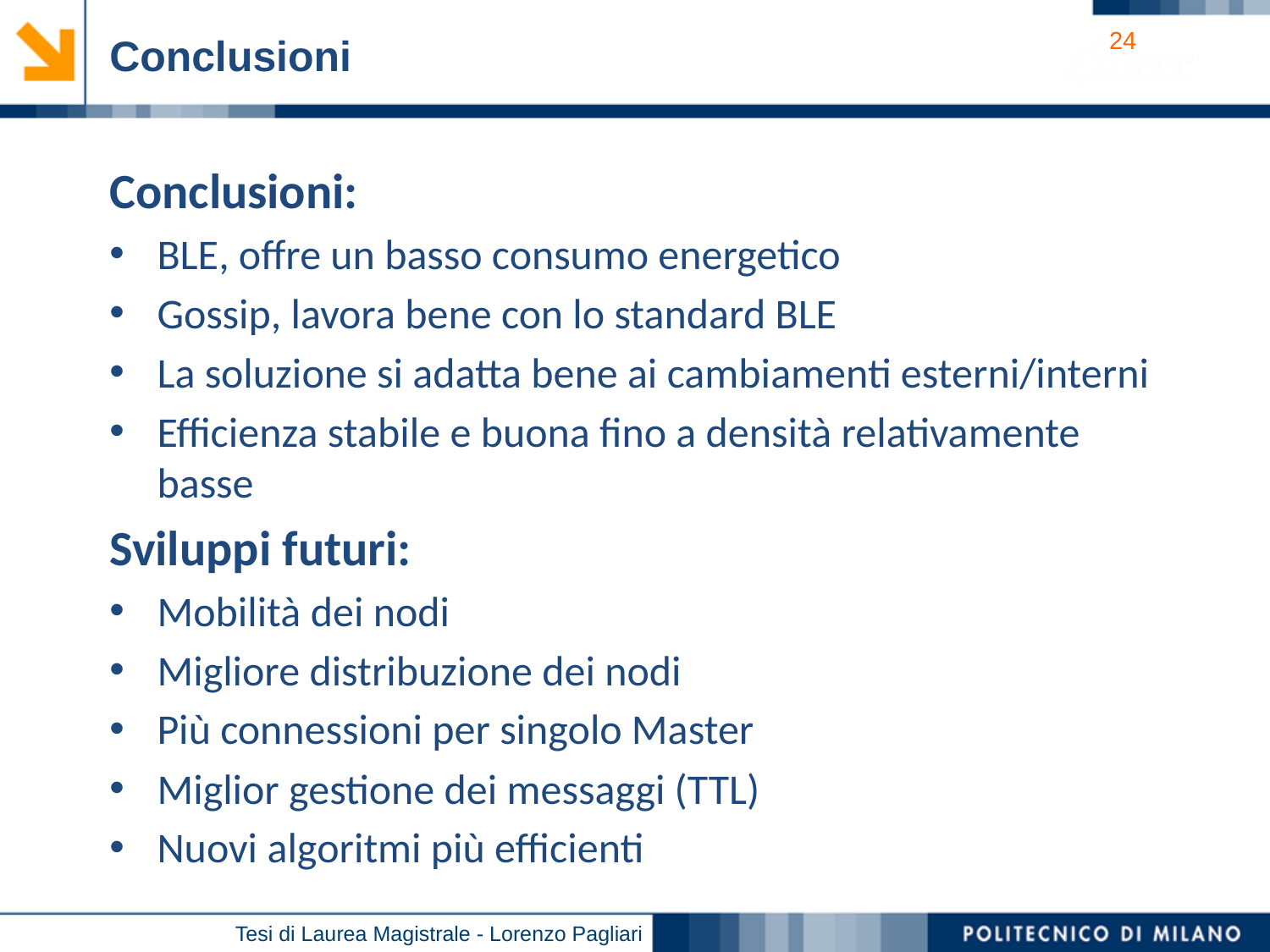

Conclusioni
Conclusioni:
BLE, offre un basso consumo energetico
Gossip, lavora bene con lo standard BLE
La soluzione si adatta bene ai cambiamenti esterni/interni
Efficienza stabile e buona fino a densità relativamente basse
Sviluppi futuri:
Mobilità dei nodi
Migliore distribuzione dei nodi
Più connessioni per singolo Master
Miglior gestione dei messaggi (TTL)
Nuovi algoritmi più efficienti